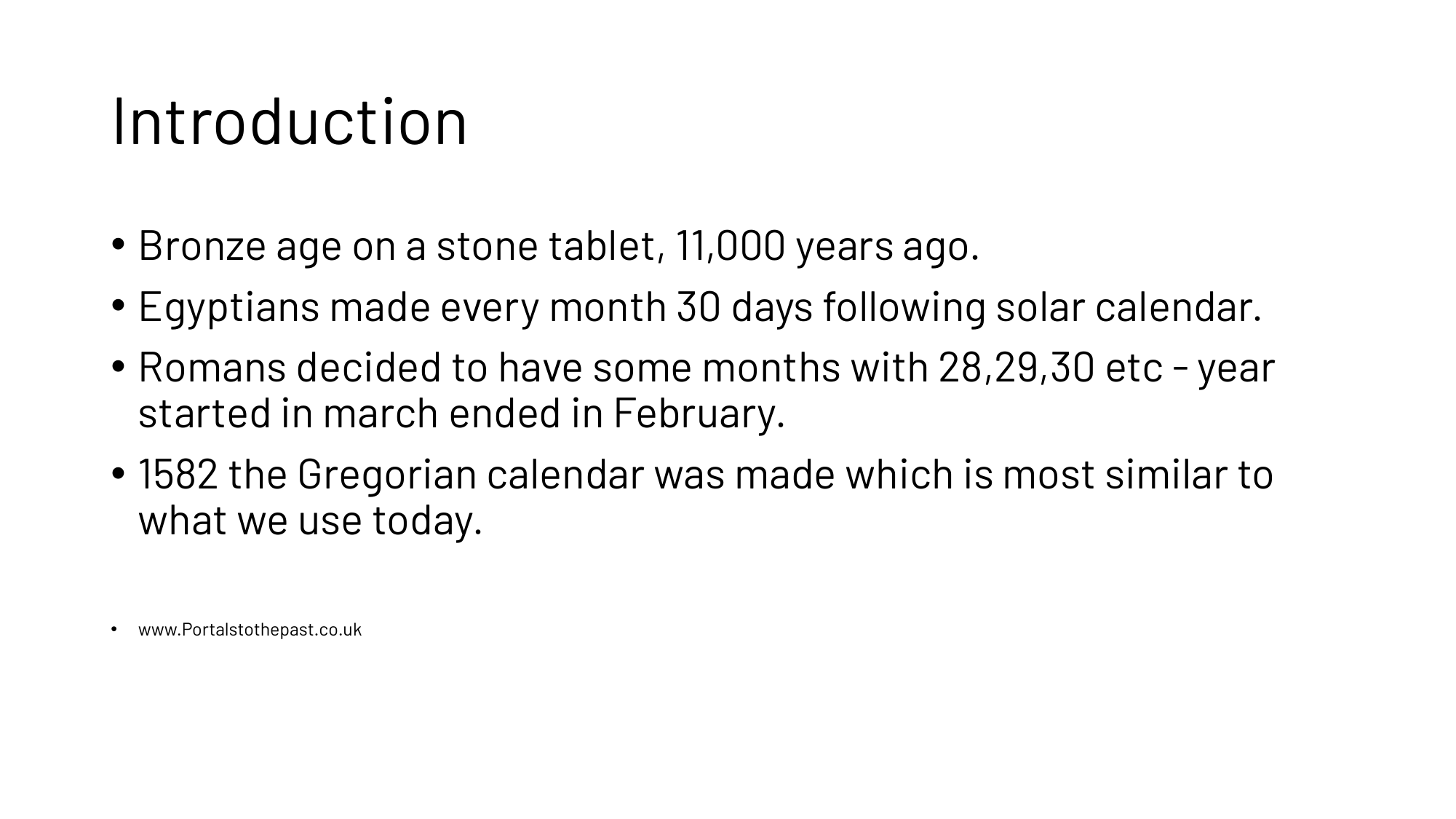

# Introduction
Bronze age on a stone tablet, 11,000 years ago.
Egyptians made every month 30 days following solar calendar.
Romans decided to have some months with 28,29,30 etc - year started in march ended in February.
1582 the Gregorian calendar was made which is most similar to what we use today.

www.Portalstothepast.co.uk